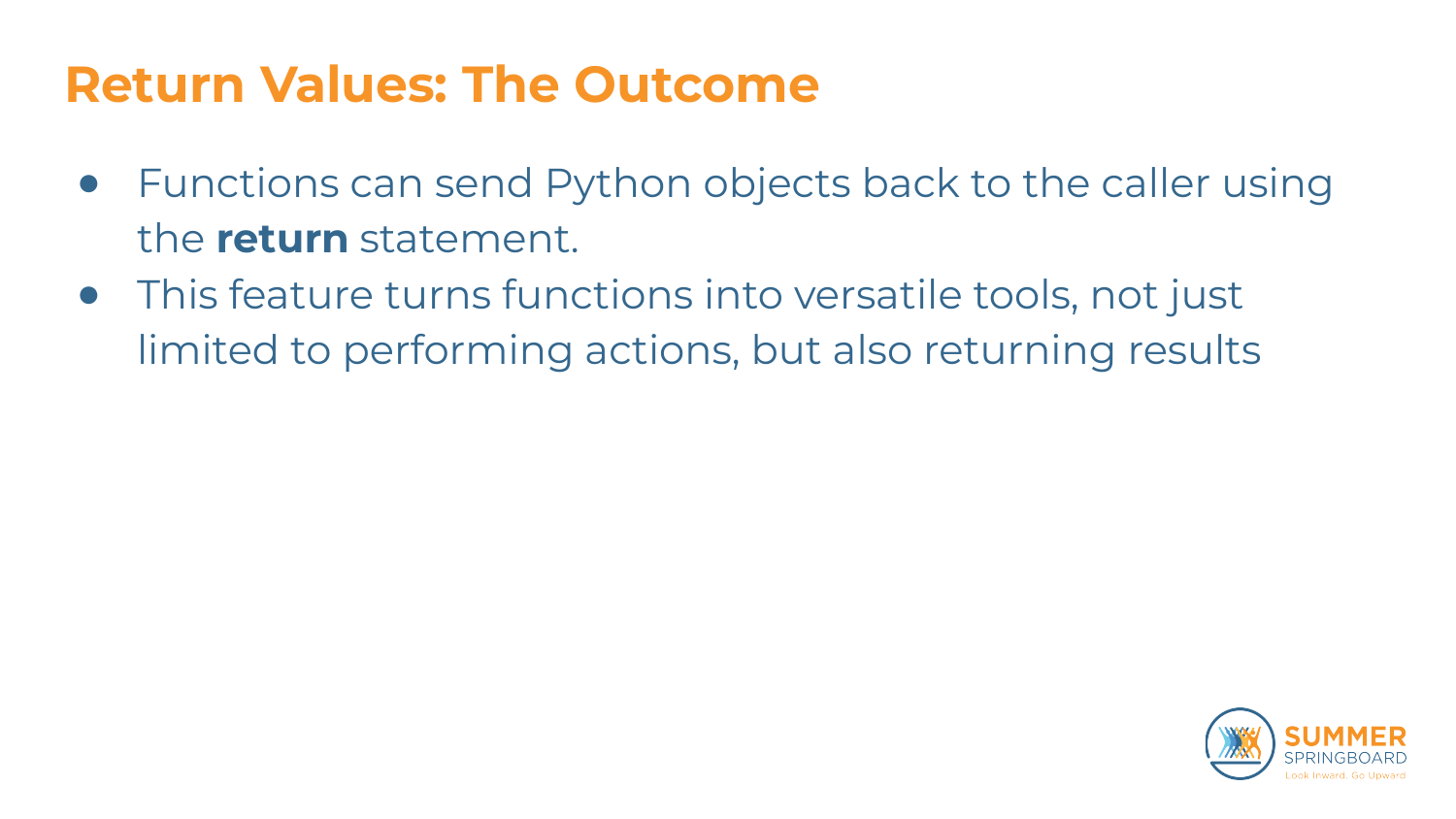

# Return Values: The Outcome
Functions can send Python objects back to the caller using the return statement.
This feature turns functions into versatile tools, not just limited to performing actions, but also returning results